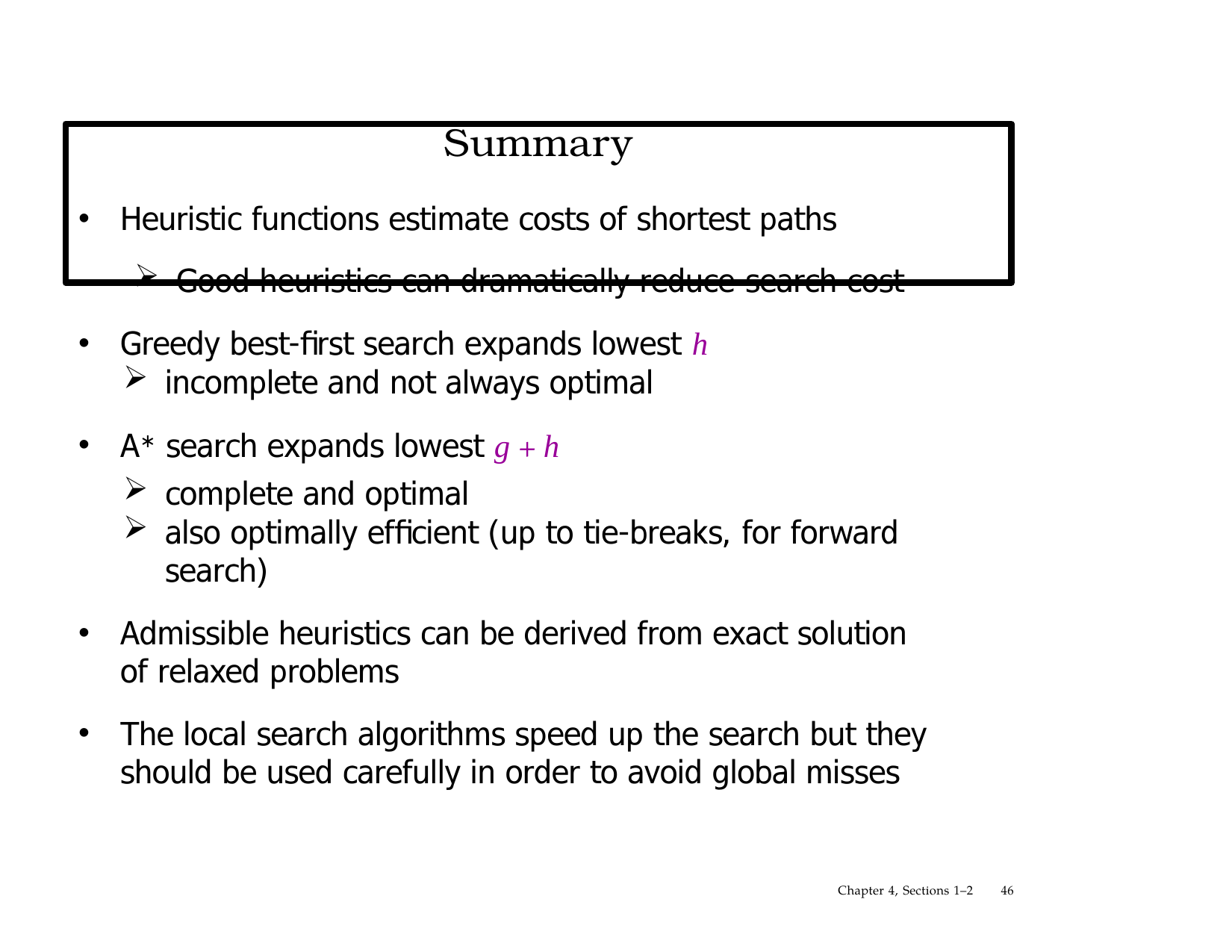

# Summary
Heuristic functions estimate costs of shortest paths
Good heuristics can dramatically reduce search cost
Greedy best-first search expands lowest h
incomplete and not always optimal
A∗  search expands lowest g + h
complete and optimal
also optimally efficient (up to tie-breaks, for forward search)
Admissible heuristics can be derived from exact solution of relaxed problems
The local search algorithms speed up the search but they should be used carefully in order to avoid global misses
Chapter 4, Sections 1–2
46